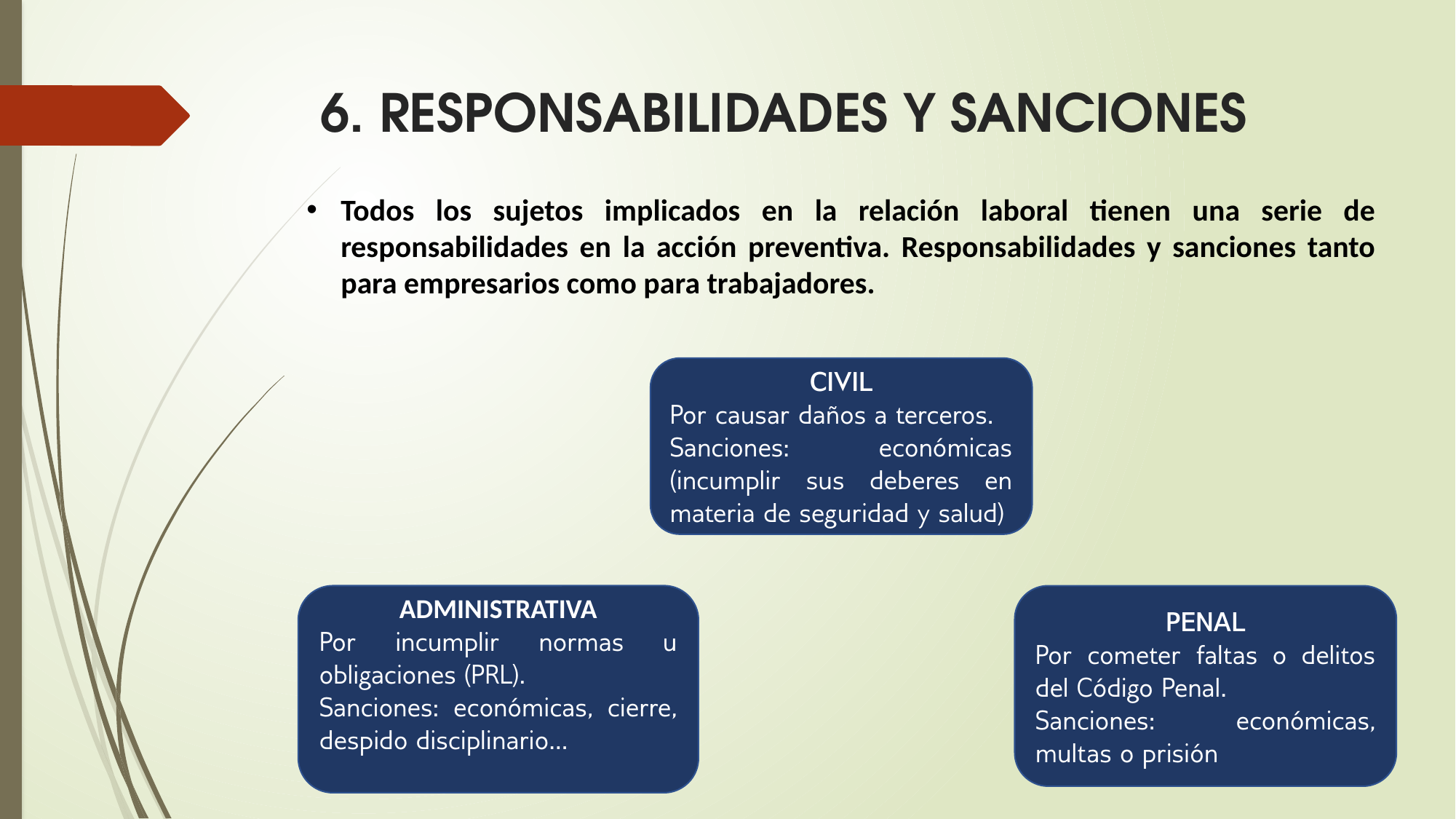

# 6. RESPONSABILIDADES Y SANCIONES
Todos los sujetos implicados en la relación laboral tienen una serie de responsabilidades en la acción preventiva. Responsabilidades y sanciones tanto para empresarios como para trabajadores.
CIVIL
Por causar daños a terceros.
Sanciones: económicas (incumplir sus deberes en materia de seguridad y salud)
ADMINISTRATIVA
Por incumplir normas u obligaciones (PRL).
Sanciones: económicas, cierre, despido disciplinario…

PENAL
Por cometer faltas o delitos del Código Penal.
Sanciones: económicas, multas o prisión